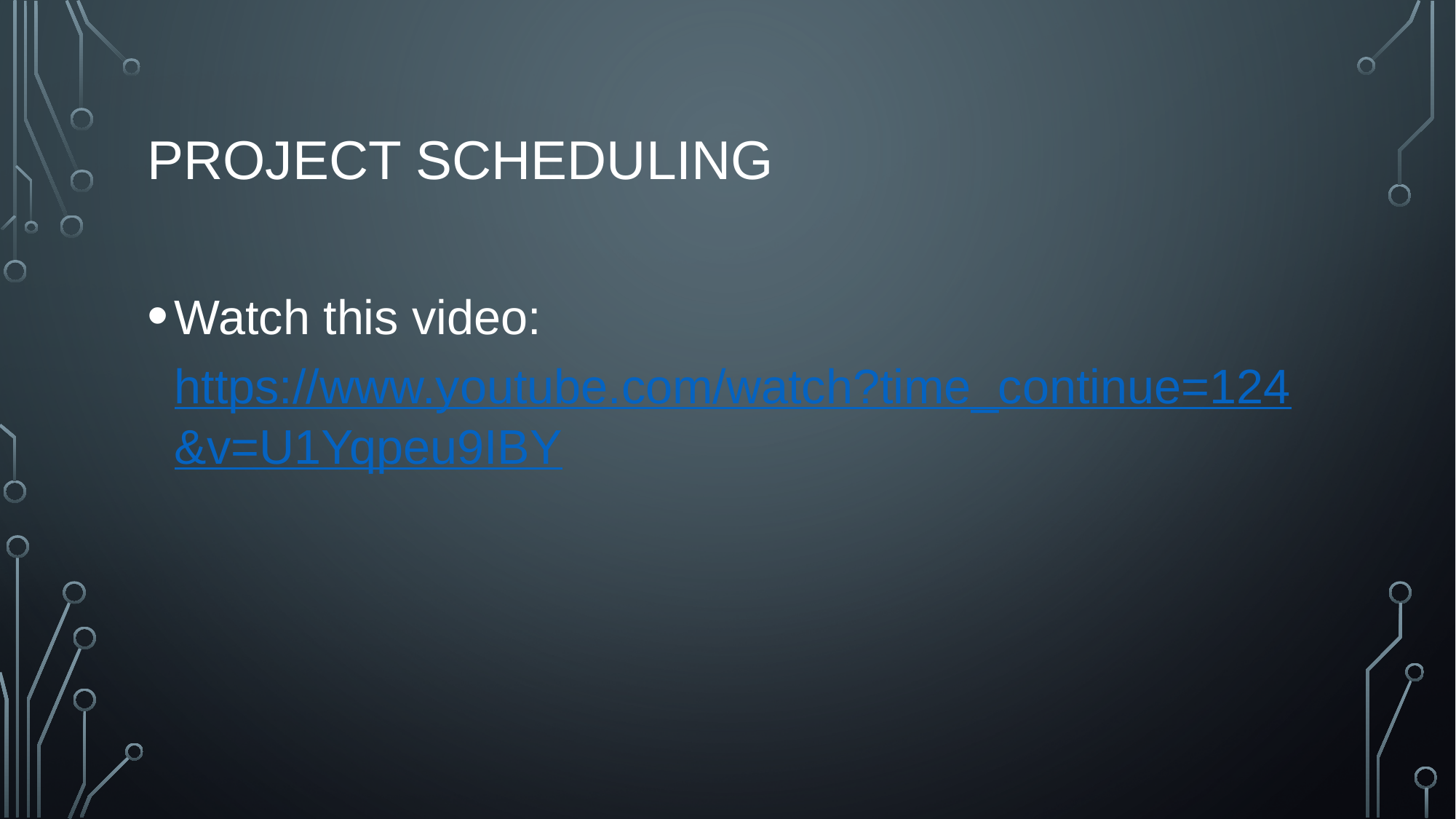

# Project Scheduling
Watch this video: https://www.youtube.com/watch?time_continue=124&v=U1Yqpeu9IBY